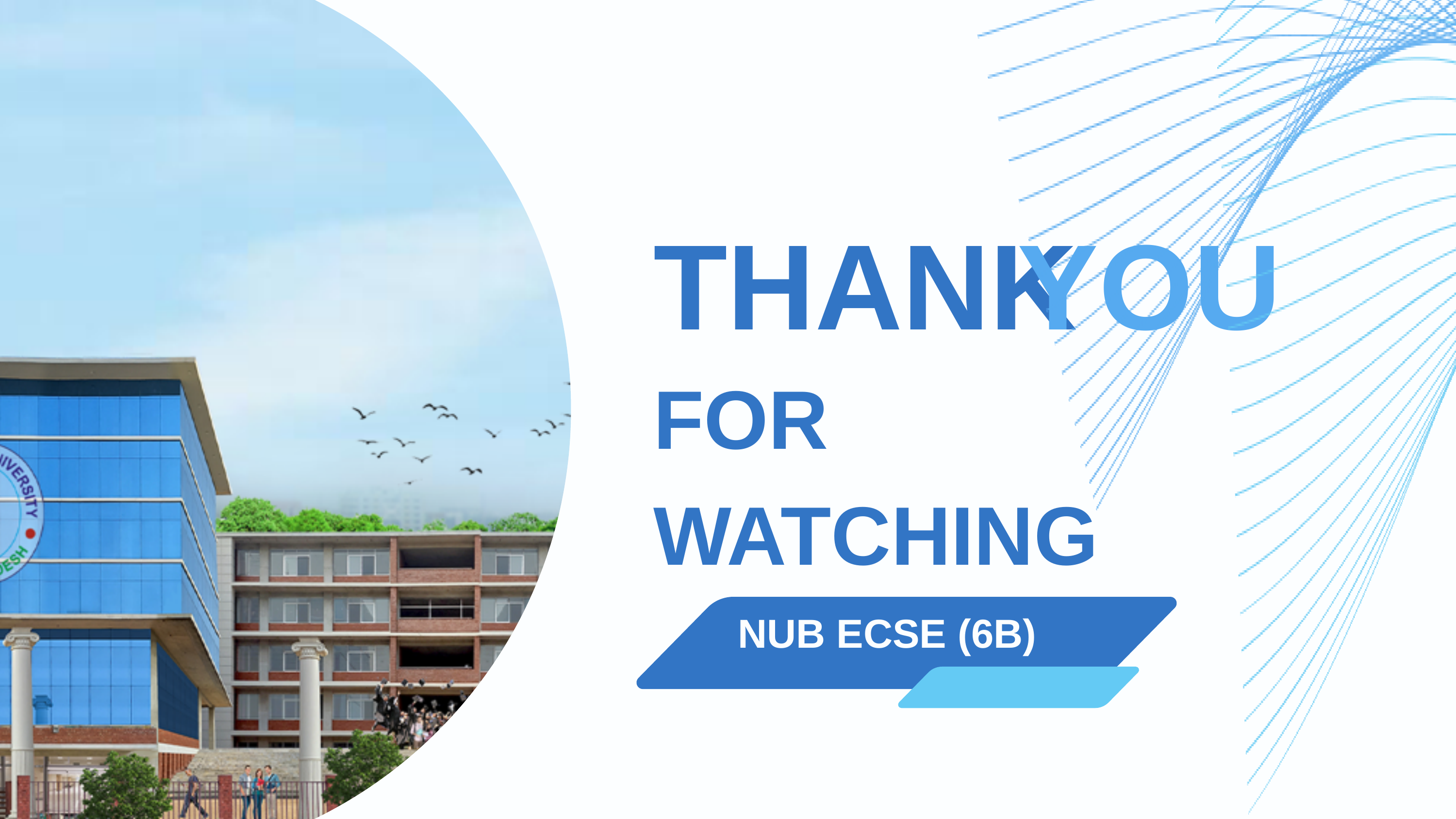

THANK
YOU
FOR WATCHING

NUB ECSE (6B)